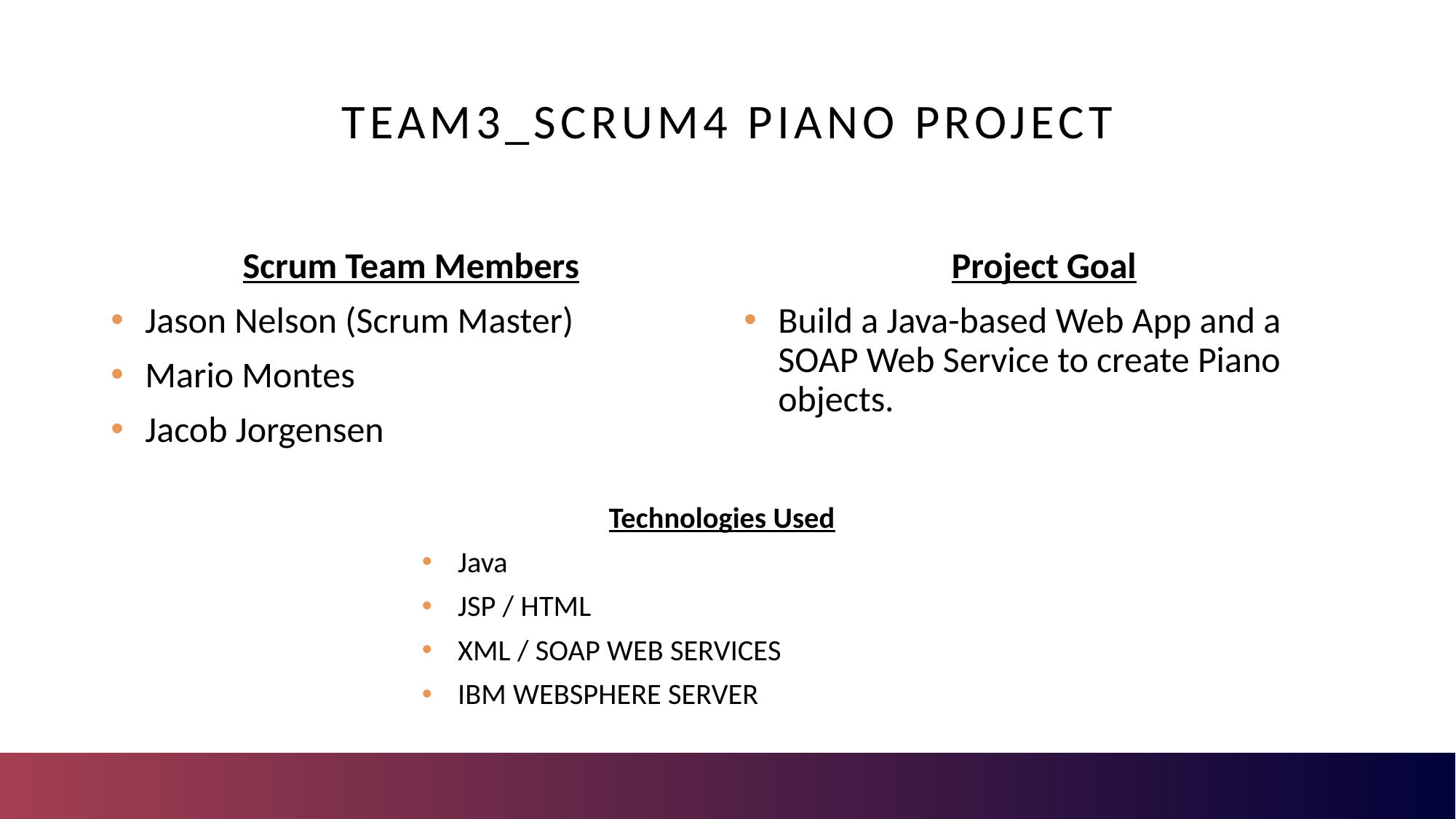

# Team3_scrum4 piano project
Scrum Team Members
Jason Nelson (Scrum Master)
Mario Montes
Jacob Jorgensen
Project Goal
Build a Java-based Web App and a SOAP Web Service to create Piano objects.

Technologies Used
Java
JSP / HTML
XML / SOAP WEB SERVICES
IBM WEBSPHERE SERVER